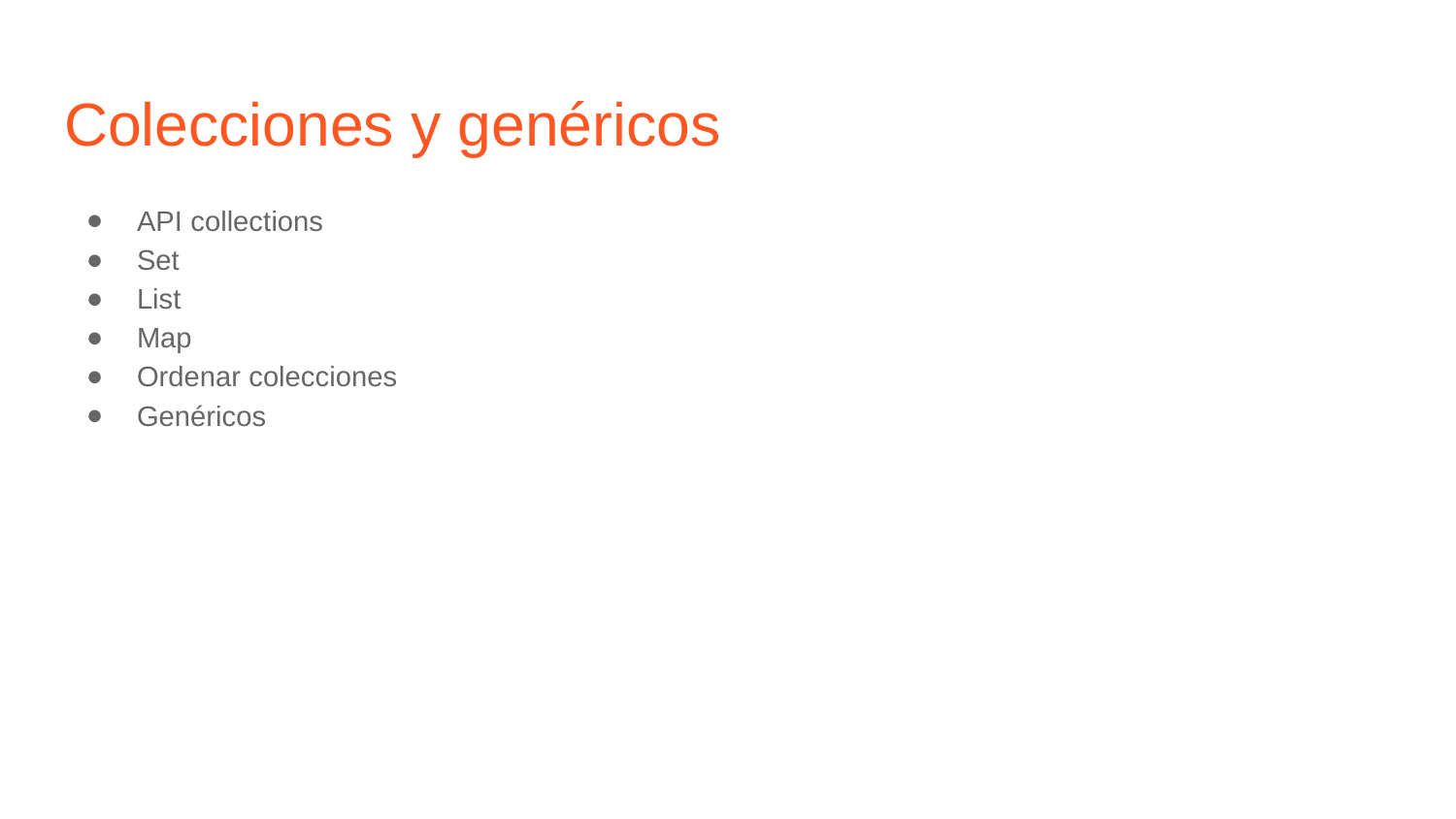

# Colecciones y genéricos
API collections
Set
List
Map
Ordenar colecciones
Genéricos